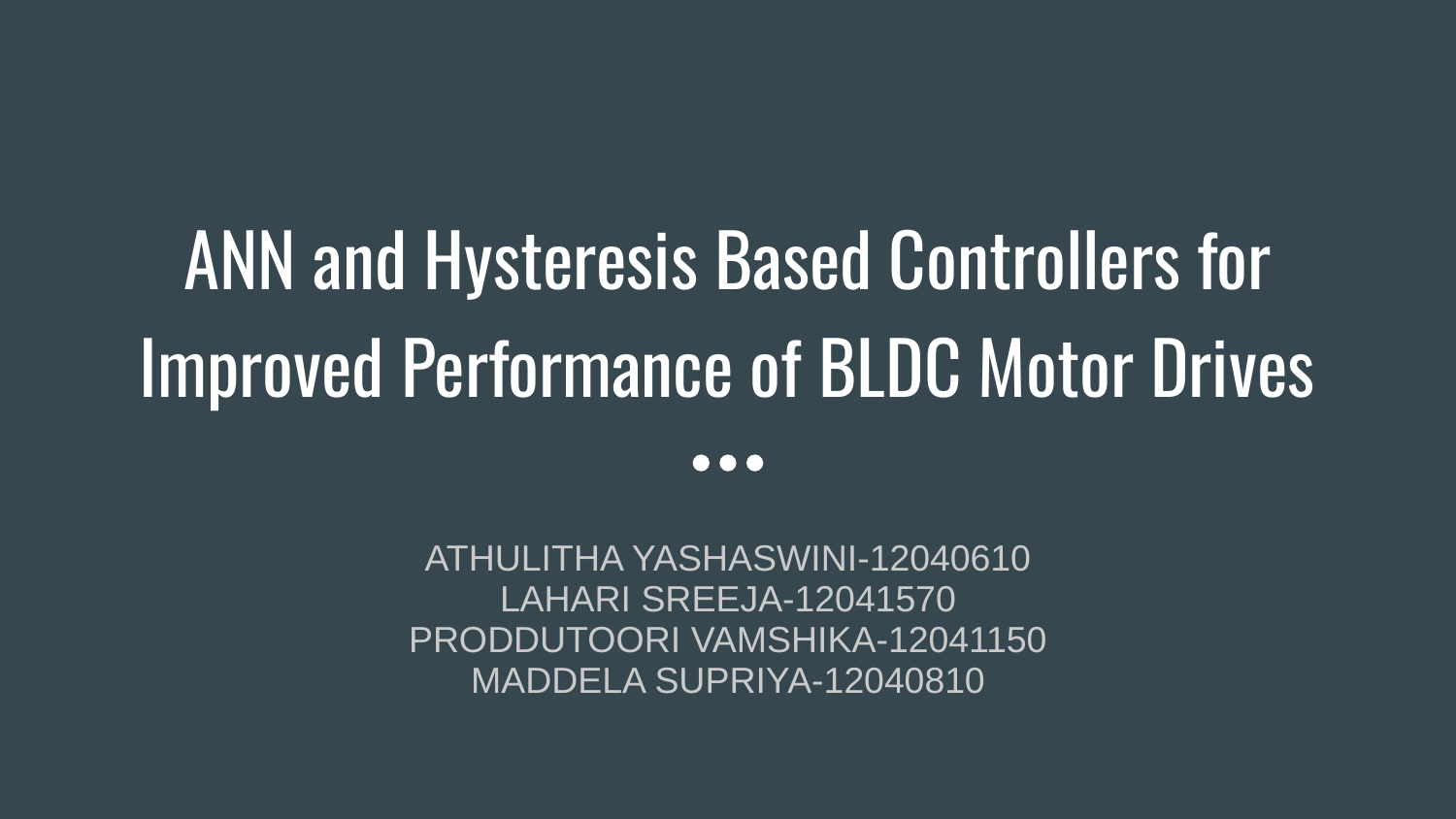

# ANN and Hysteresis Based Controllers for Improved Performance of BLDC Motor Drives

ATHULITHA YASHASWINI-12040610
LAHARI SREEJA-12041570
PRODDUTOORI VAMSHIKA-12041150
MADDELA SUPRIYA-12040810